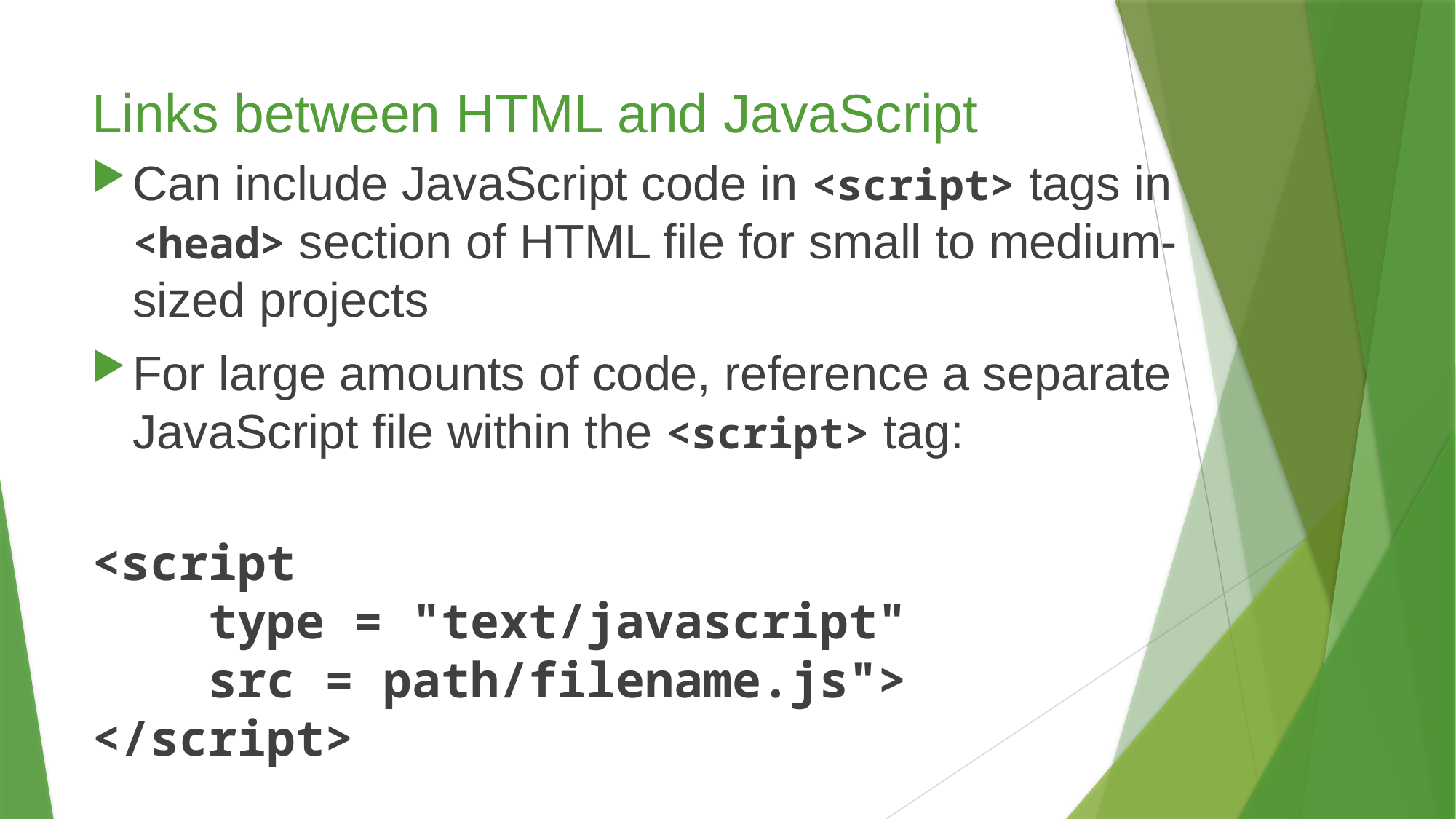

# Links between HTML and JavaScript
Can include JavaScript code in <script> tags in
<head> section of HTML file for small to medium-sized projects
For large amounts of code, reference a separate JavaScript file within the <script> tag:
<script
    type = "text/javascript"
    src = path/filename.js">
</script>